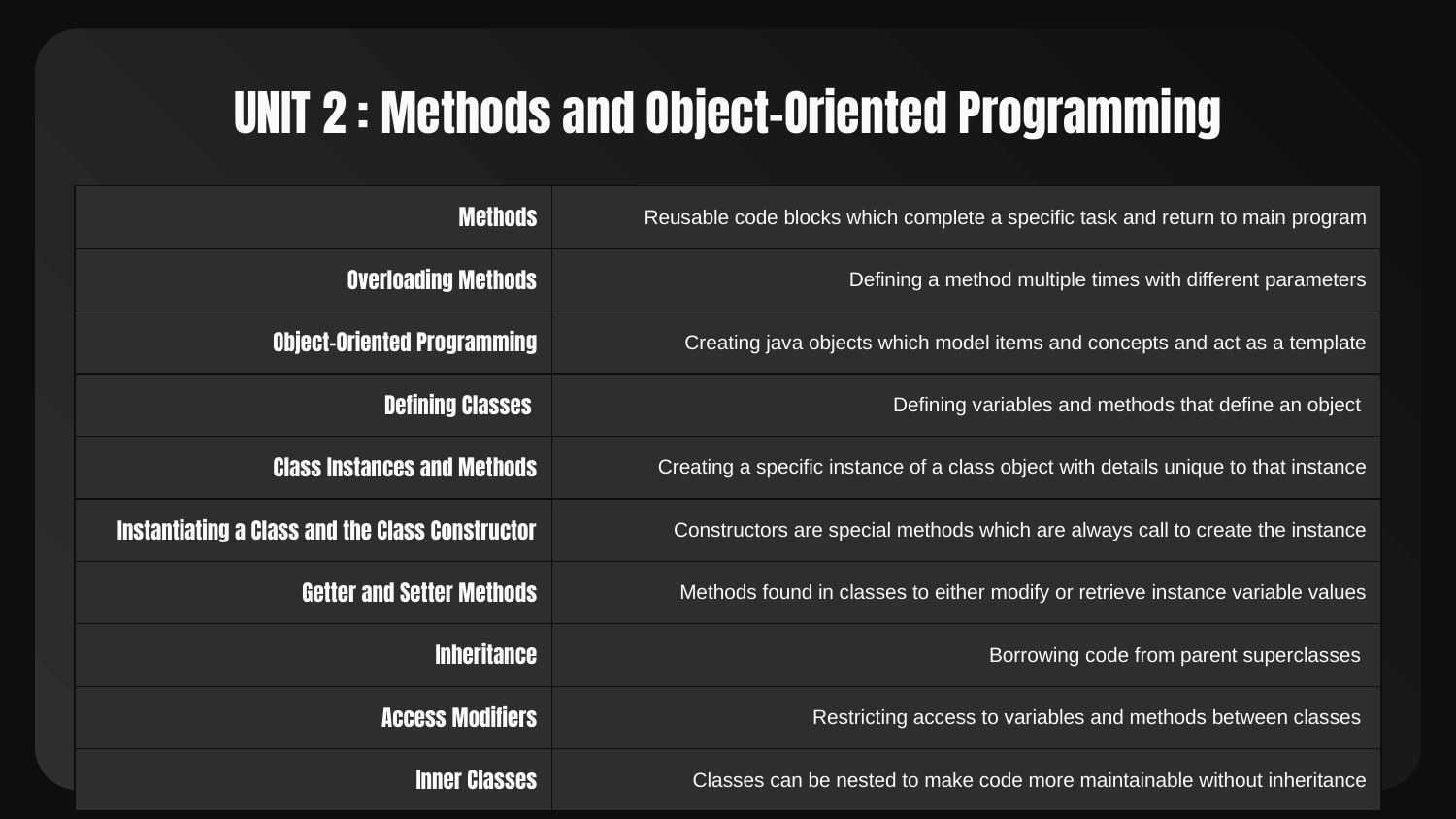

# UNIT 2 : Methods and Object-Oriented Programming
| Methods | Reusable code blocks which complete a specific task and return to main program |
| --- | --- |
| Overloading Methods | Defining a method multiple times with different parameters |
| Object-Oriented Programming | Creating java objects which model items and concepts and act as a template |
| Defining Classes | Defining variables and methods that define an object |
| Class Instances and Methods | Creating a specific instance of a class object with details unique to that instance |
| Instantiating a Class and the Class Constructor | Constructors are special methods which are always call to create the instance |
| Getter and Setter Methods | Methods found in classes to either modify or retrieve instance variable values |
| Inheritance | Borrowing code from parent superclasses |
| Access Modifiers | Restricting access to variables and methods between classes |
| Inner Classes | Classes can be nested to make code more maintainable without inheritance |